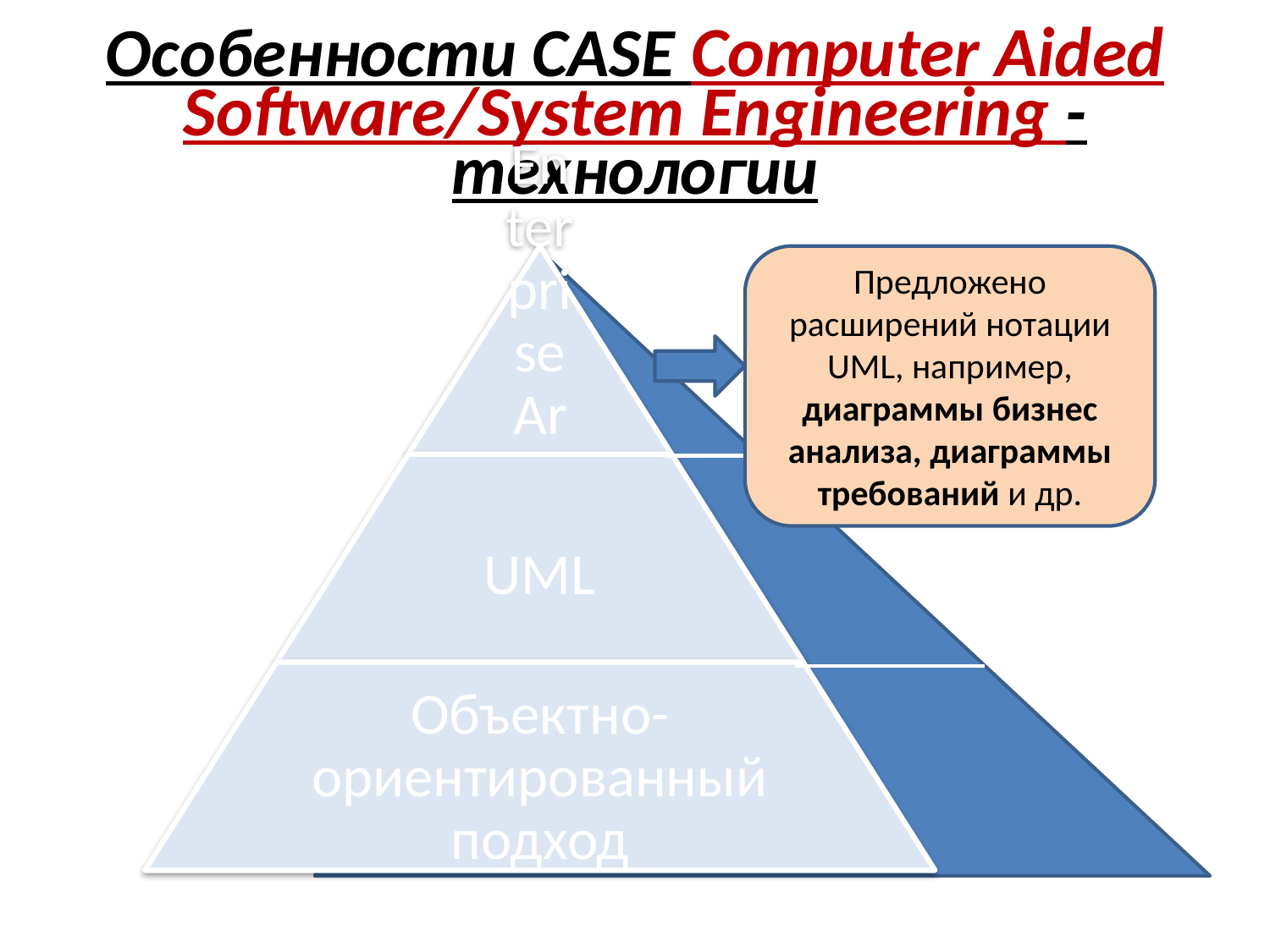

# Особенности CASE Computer Aided Software/System Engineering -технологии
Enterprise Architect
UML
Объектно-ориентированный подход
Предложено расширений нотации UML, например, диаграммы бизнес анализа, диаграммы требований и др.